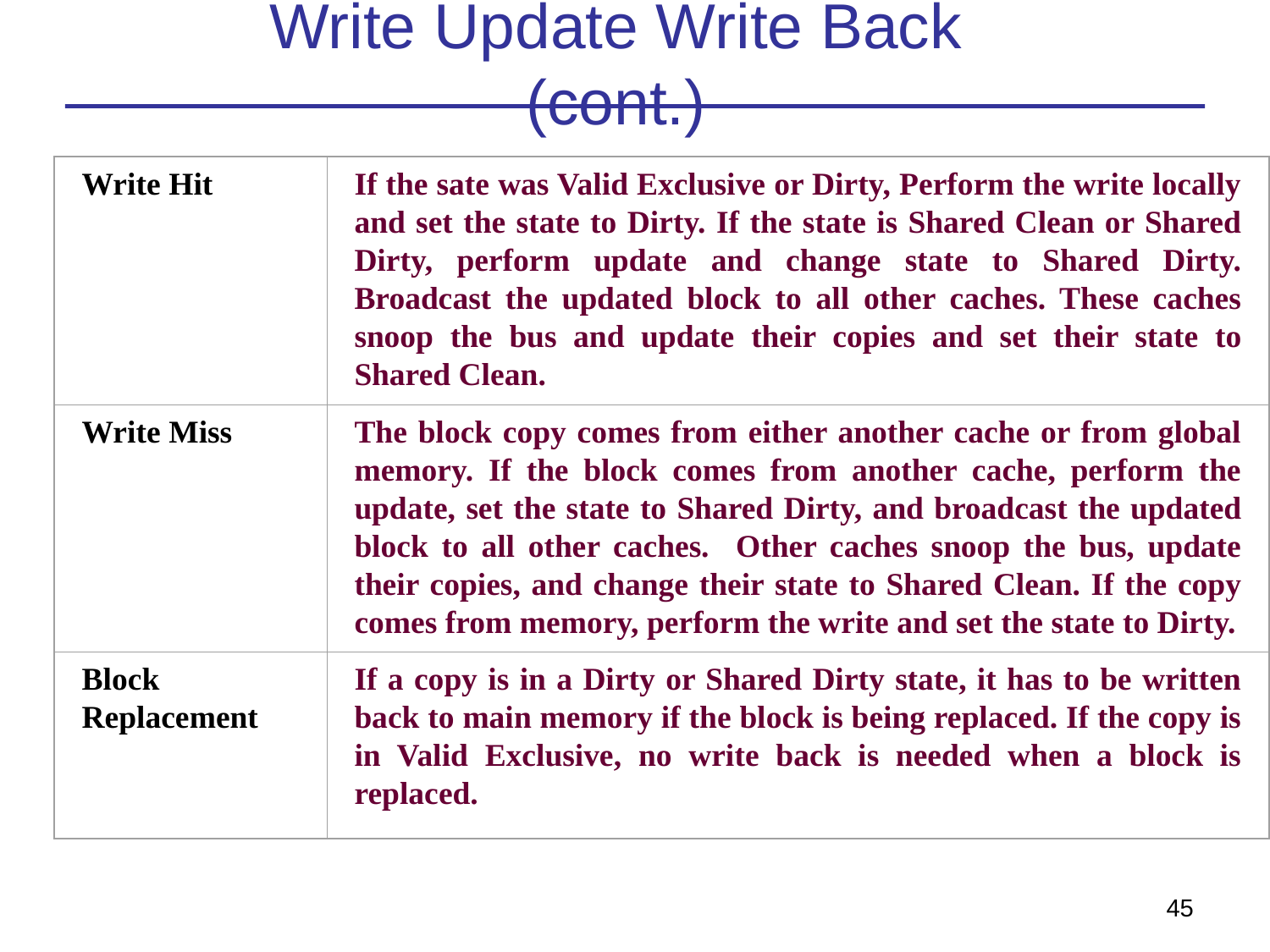

# Write Update Write Back (cont.)

Write Hit

If the sate was Valid Exclusive or Dirty, Perform the write locally and set the state to Dirty. If the state is Shared Clean or Shared Dirty, perform update and change state to Shared Dirty. Broadcast the updated block to all other caches. These caches snoop the bus and update their copies and set their state to Shared Clean.

Write Miss

The block copy comes from either another cache or from global memory. If the block comes from another cache, perform the update, set the state to Shared Dirty, and broadcast the updated block to all other caches.  Other caches snoop the bus, update their copies, and change their state to Shared Clean. If the copy comes from memory, perform the write and set the state to Dirty.

Block Replacement

If a copy is in a Dirty or Shared Dirty state, it has to be written back to main memory if the block is being replaced. If the copy is in Valid Exclusive, no write back is needed when a block is replaced.

45